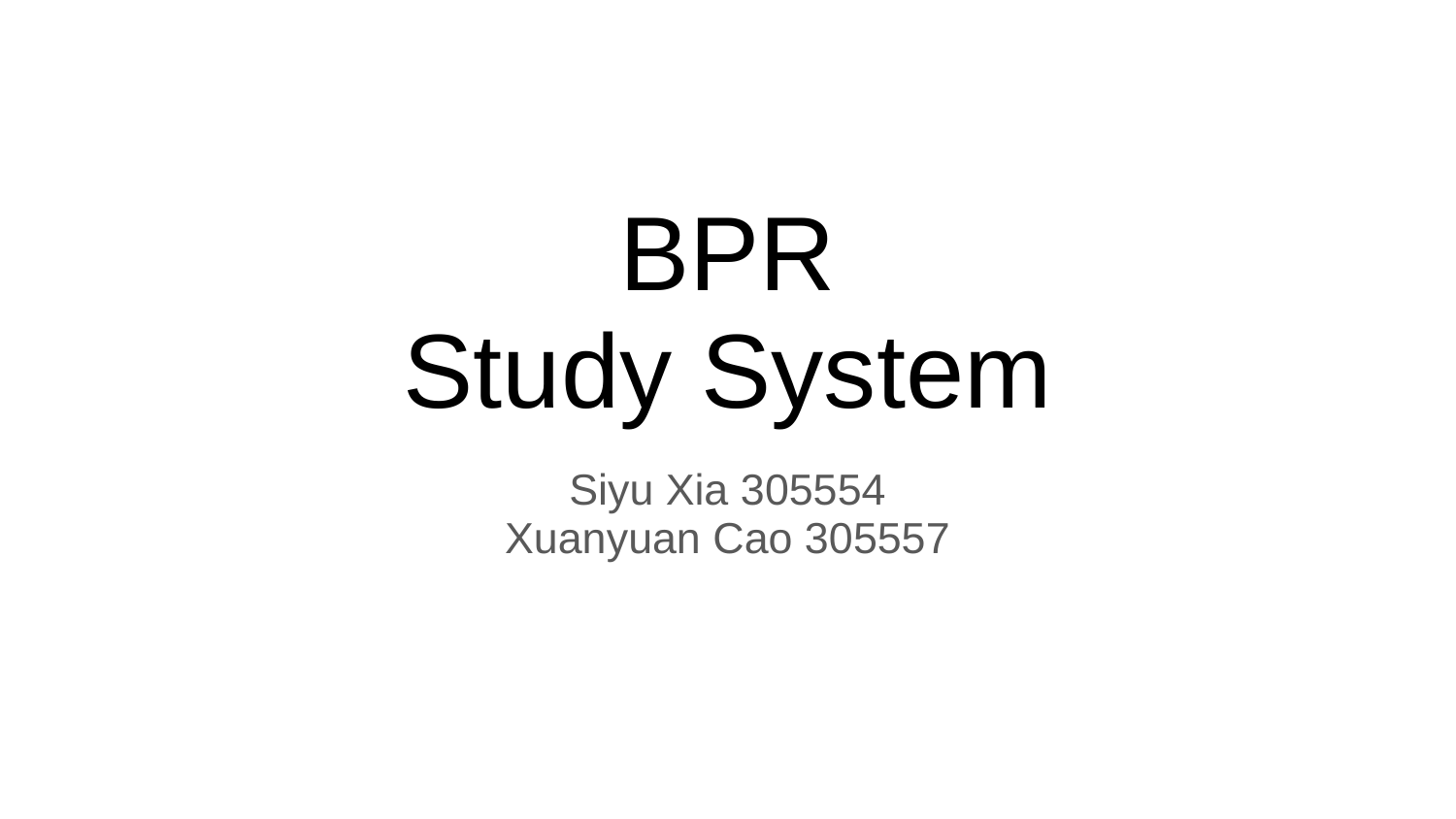

# BPR
Study System
Siyu Xia 305554
Xuanyuan Cao 305557